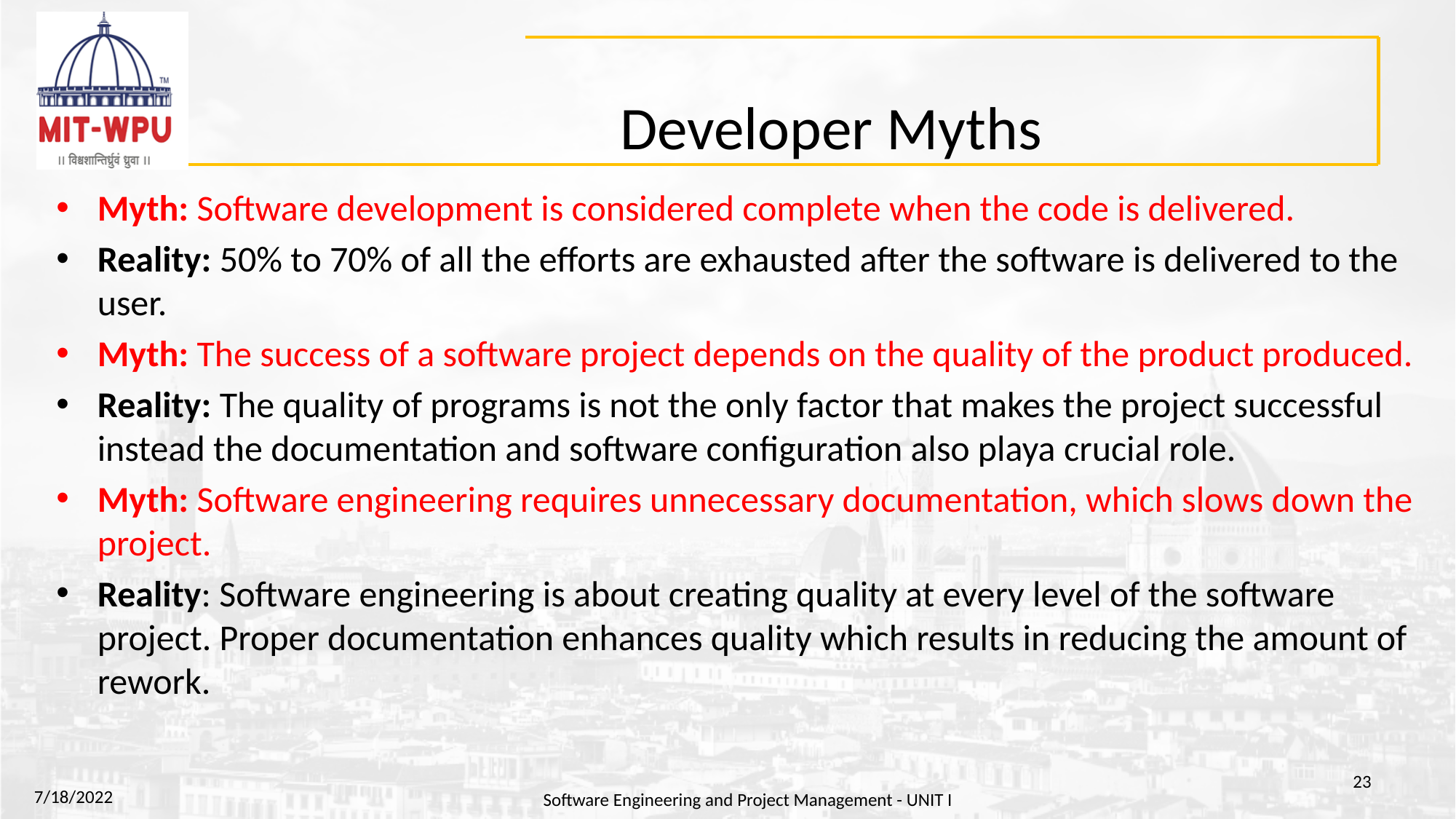

# Developer Myths
Myth: Software development is considered complete when the code is delivered.
Reality: 50% to 70% of all the efforts are exhausted after the software is delivered to the user.
Myth: The success of a software project depends on the quality of the product produced.
Reality: The quality of programs is not the only factor that makes the project successful instead the documentation and software configuration also playa crucial role.
Myth: Software engineering requires unnecessary documentation, which slows down the project.
Reality: Software engineering is about creating quality at every level of the software project. Proper documentation enhances quality which results in reducing the amount of rework.

23
7/18/2022
Software Engineering and Project Management - UNIT I